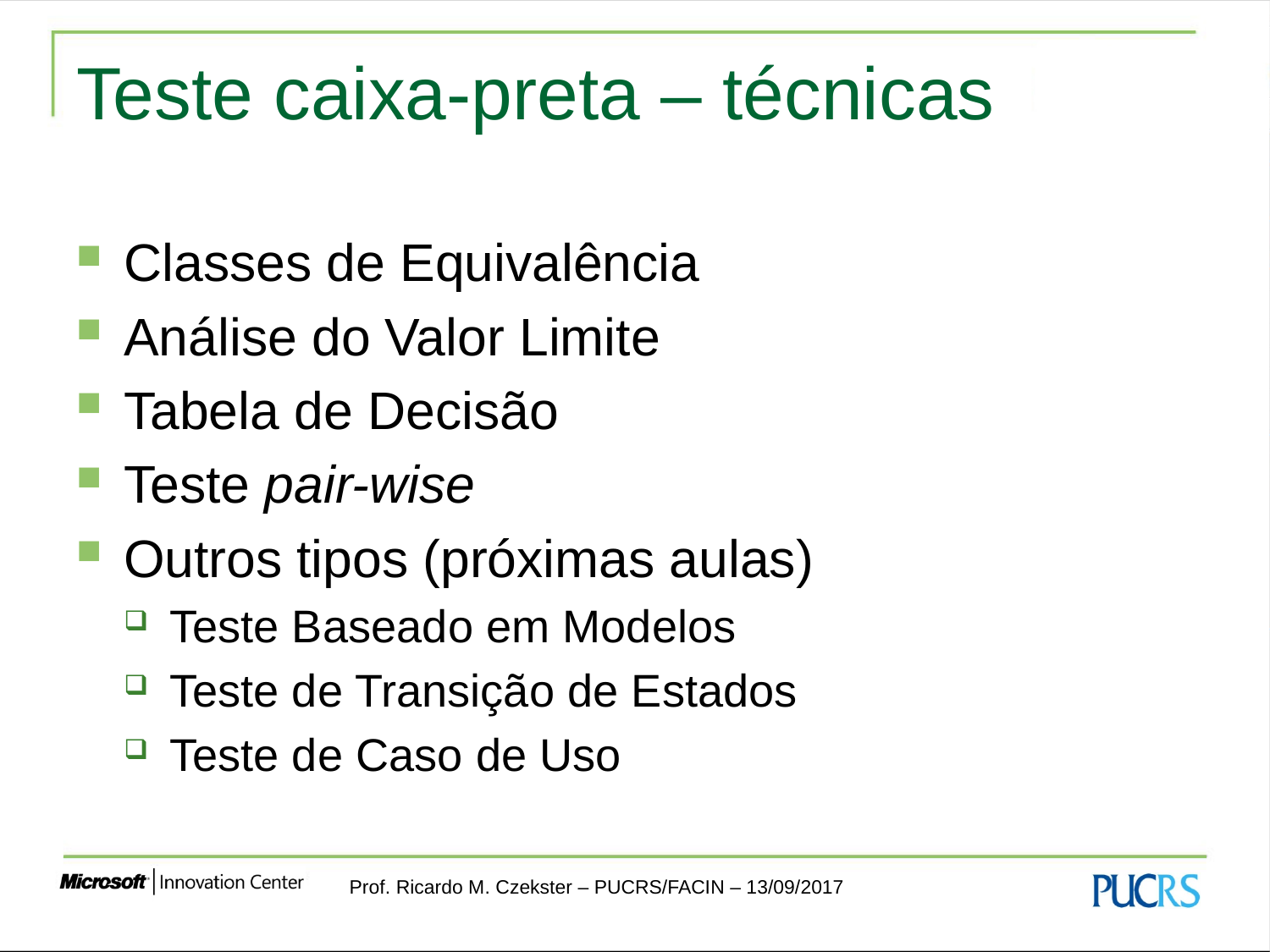

# Teste caixa-preta – técnicas
Classes de Equivalência
Análise do Valor Limite
Tabela de Decisão
Teste pair-wise
Outros tipos (próximas aulas)
Teste Baseado em Modelos
Teste de Transição de Estados
Teste de Caso de Uso